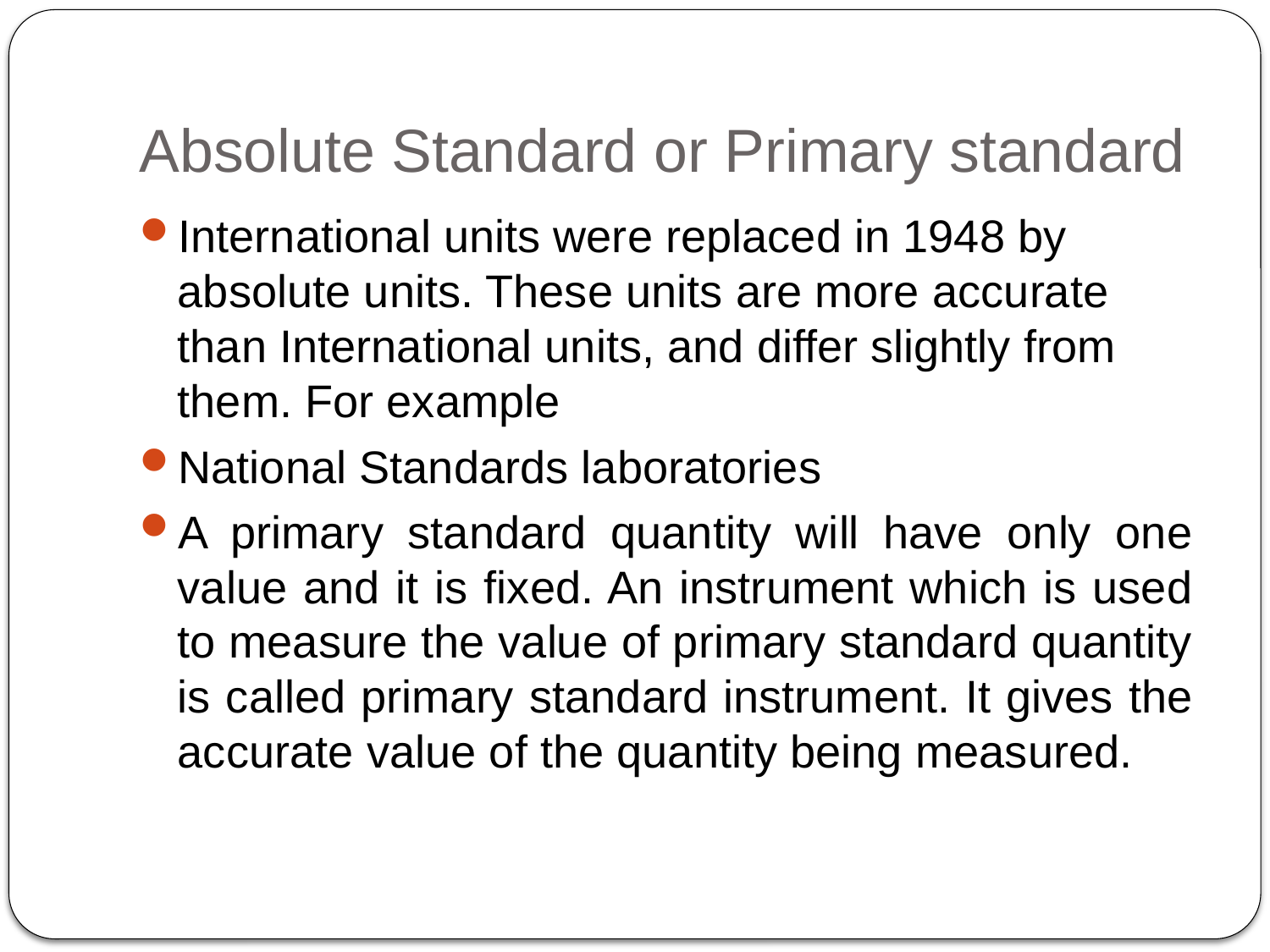

# Absolute Standard or Primary standard
International units were replaced in 1948 by absolute units. These units are more accurate than International units, and differ slightly from them. For example
National Standards laboratories
A primary standard quantity will have only one value and it is fixed. An instrument which is used to measure the value of primary standard quantity is called primary standard instrument. It gives the accurate value of the quantity being measured.